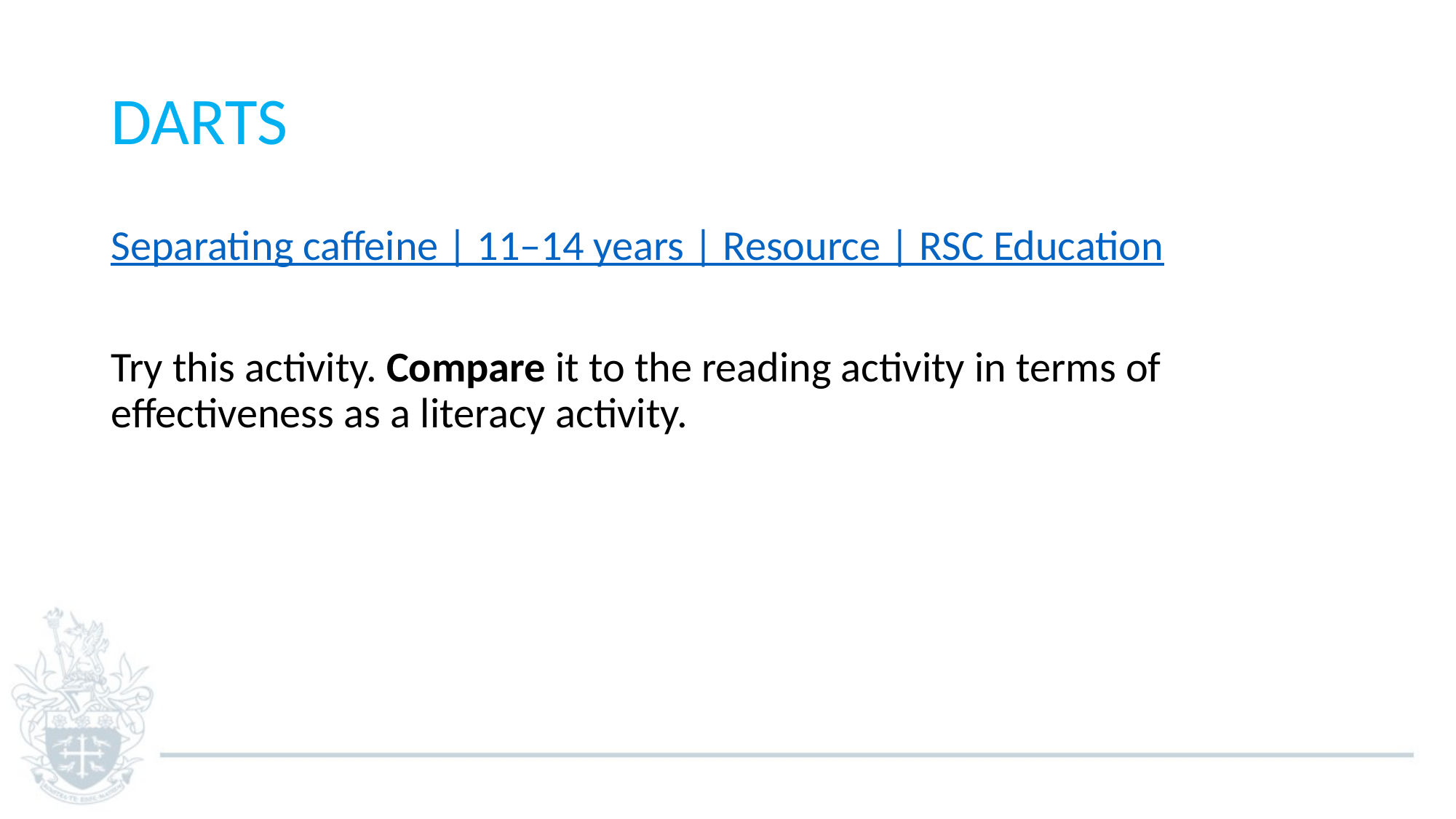

# DARTS
Separating caffeine | 11–14 years | Resource | RSC Education

Try this activity. Compare it to the reading activity in terms of effectiveness as a literacy activity.